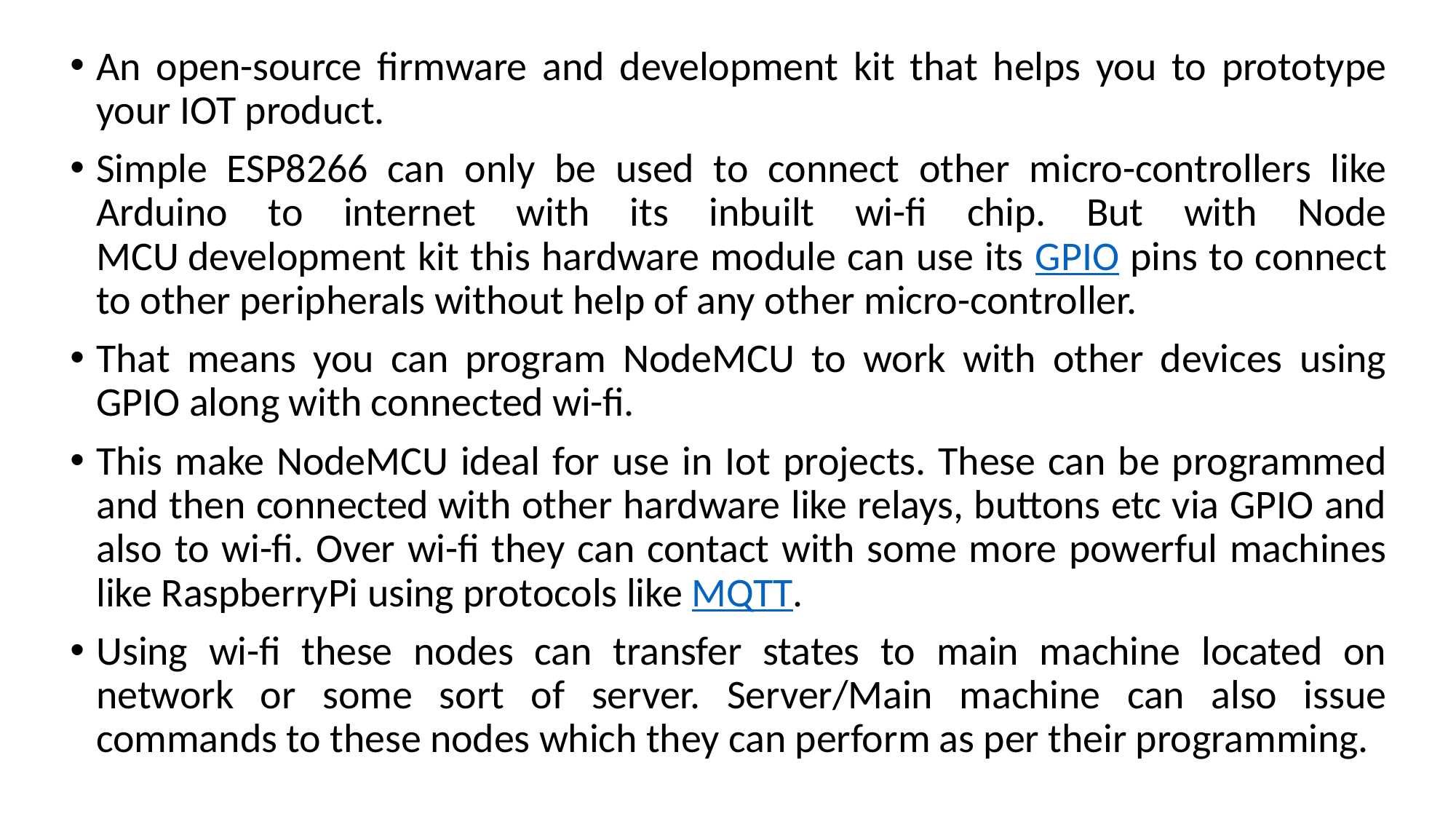

An open-source firmware and development kit that helps you to prototype your IOT product.
Simple ESP8266 can only be used to connect other micro-controllers like Arduino to internet with its inbuilt wi-fi chip. But with Node MCU development kit this hardware module can use its GPIO pins to connect to other peripherals without help of any other micro-controller.
That means you can program NodeMCU to work with other devices using GPIO along with connected wi-fi.
This make NodeMCU ideal for use in Iot projects. These can be programmed and then connected with other hardware like relays, buttons etc via GPIO and also to wi-fi. Over wi-fi they can contact with some more powerful machines like RaspberryPi using protocols like MQTT.
Using wi-fi these nodes can transfer states to main machine located on network or some sort of server. Server/Main machine can also issue commands to these nodes which they can perform as per their programming.